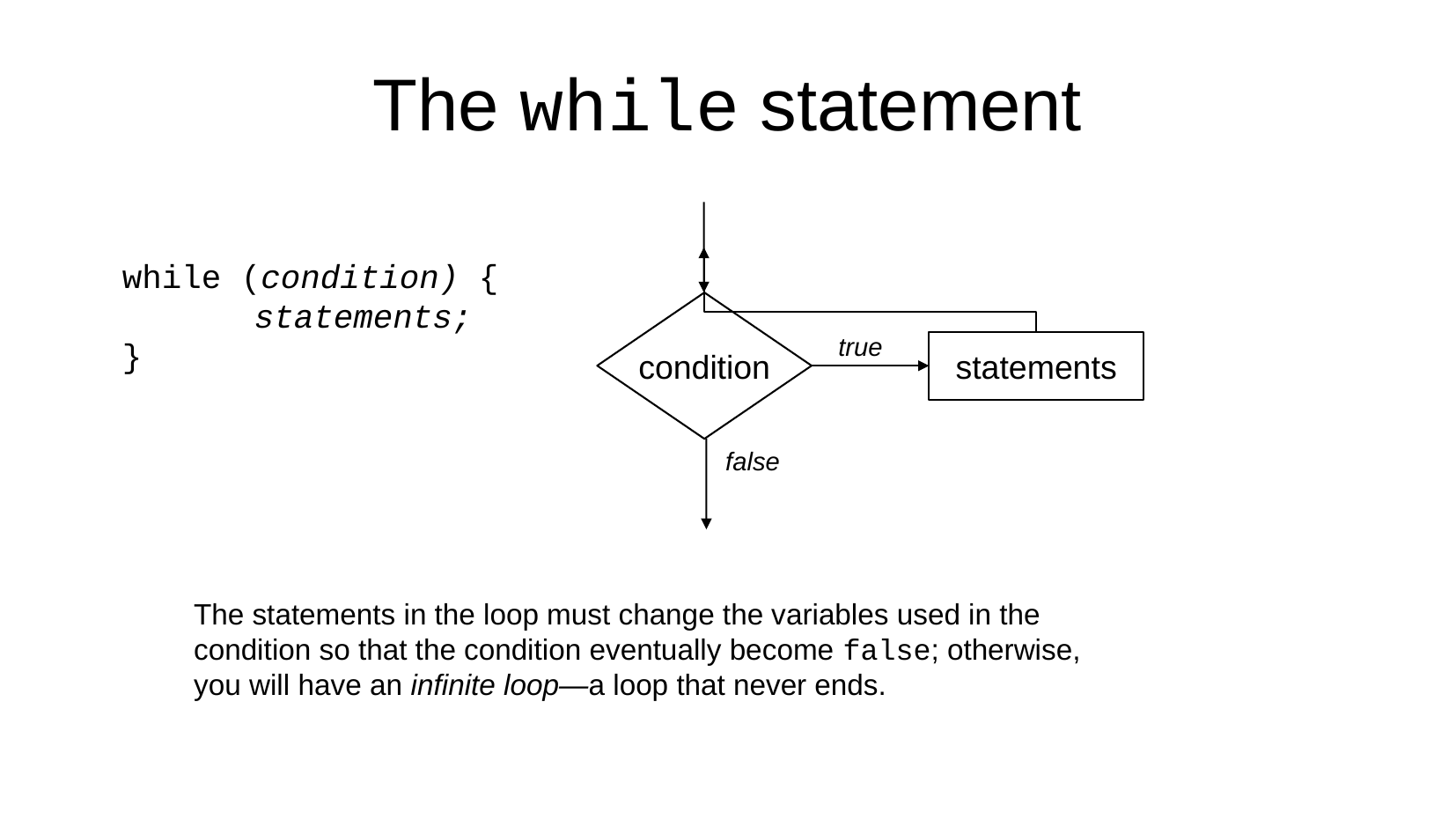

The while statement

while (condition) {
	statements;
}
condition
true
statements

false
The statements in the loop must change the variables used in the condition so that the condition eventually become false; otherwise, you will have an infinite loop—a loop that never ends.